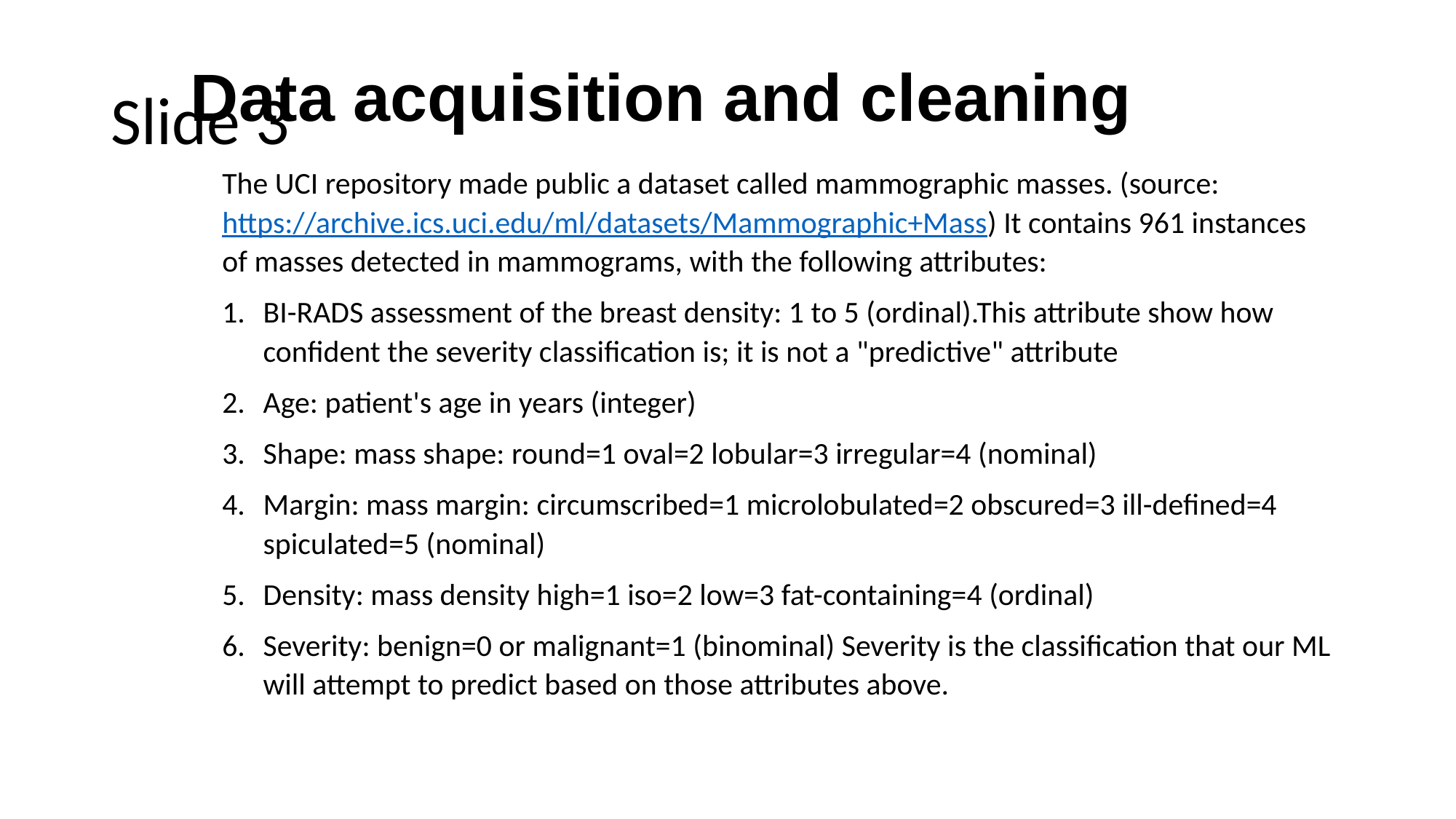

Data acquisition and cleaning
# Slide 3
The UCI repository made public a dataset called mammographic masses. (source: https://archive.ics.uci.edu/ml/datasets/Mammographic+Mass) It contains 961 instances of masses detected in mammograms, with the following attributes:
BI-RADS assessment of the breast density: 1 to 5 (ordinal).This attribute show how confident the severity classification is; it is not a "predictive" attribute
Age: patient's age in years (integer)
Shape: mass shape: round=1 oval=2 lobular=3 irregular=4 (nominal)
Margin: mass margin: circumscribed=1 microlobulated=2 obscured=3 ill-defined=4 spiculated=5 (nominal)
Density: mass density high=1 iso=2 low=3 fat-containing=4 (ordinal)
Severity: benign=0 or malignant=1 (binominal) Severity is the classification that our ML will attempt to predict based on those attributes above.